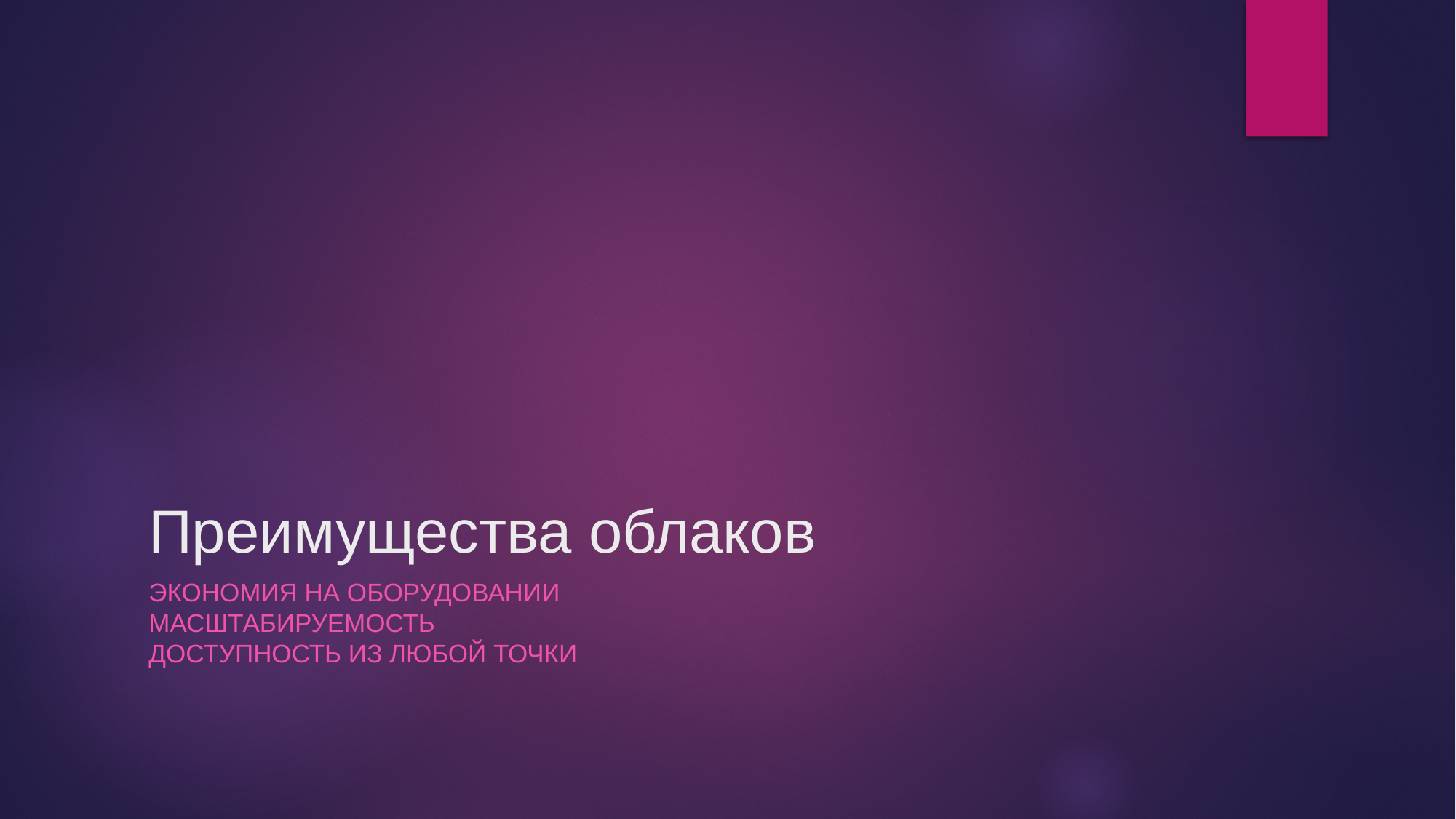

# Преимущества облаков
Экономия на оборудовании
Масштабируемость
Доступность из любой точки